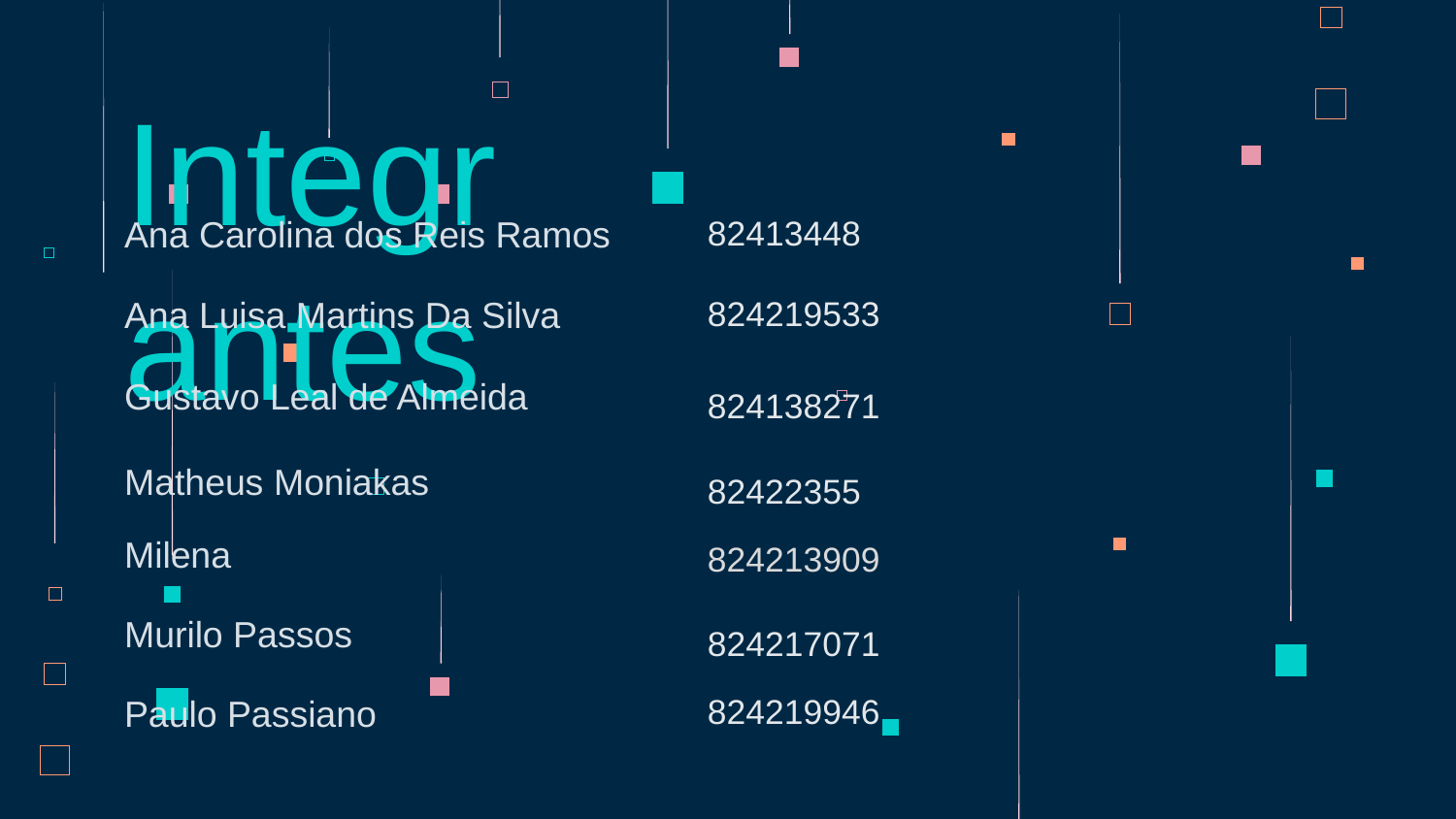

Integrantes
Ana Carolina dos Reis Ramos
82413448
Ana Luisa Martins Da Silva
824219533
Gustavo Leal de Almeida
824138271
Matheus Moniakas
82422355
Milena
824213909
Murilo Passos
824217071
Paulo Passiano
824219946